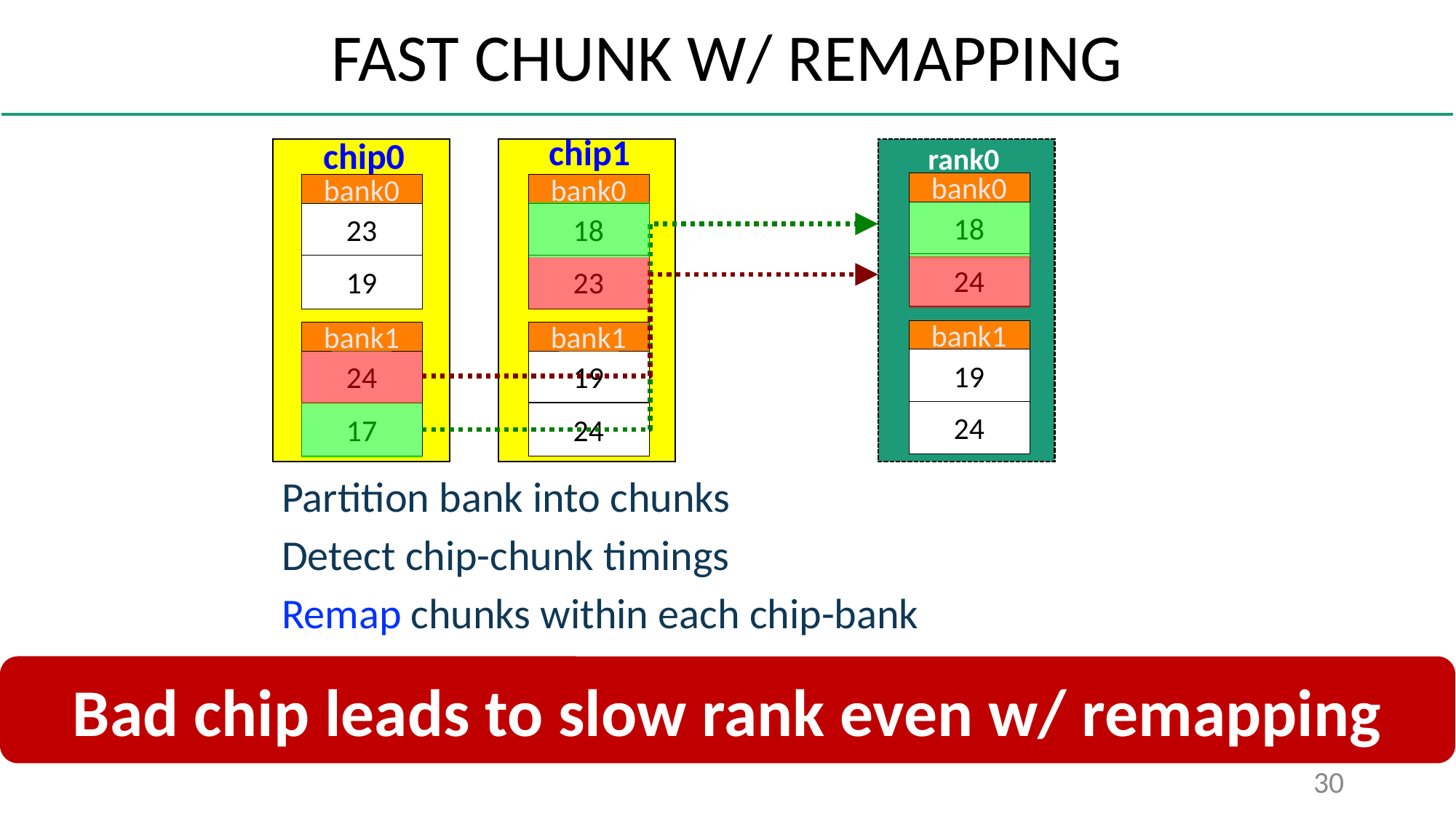

# FAST CHUNK W/ REMAPPING
chip1

chip0

rank0

bank0
18
bank1
19
bank0
23
19
bank0
18
23

24

bank1
24
17
bank1
19
24
24
Partition bank into chunks
Detect chip-chunk timings
Remap chunks within each chip-bank
Bad chip leads to slow rank even w/ remapping
30